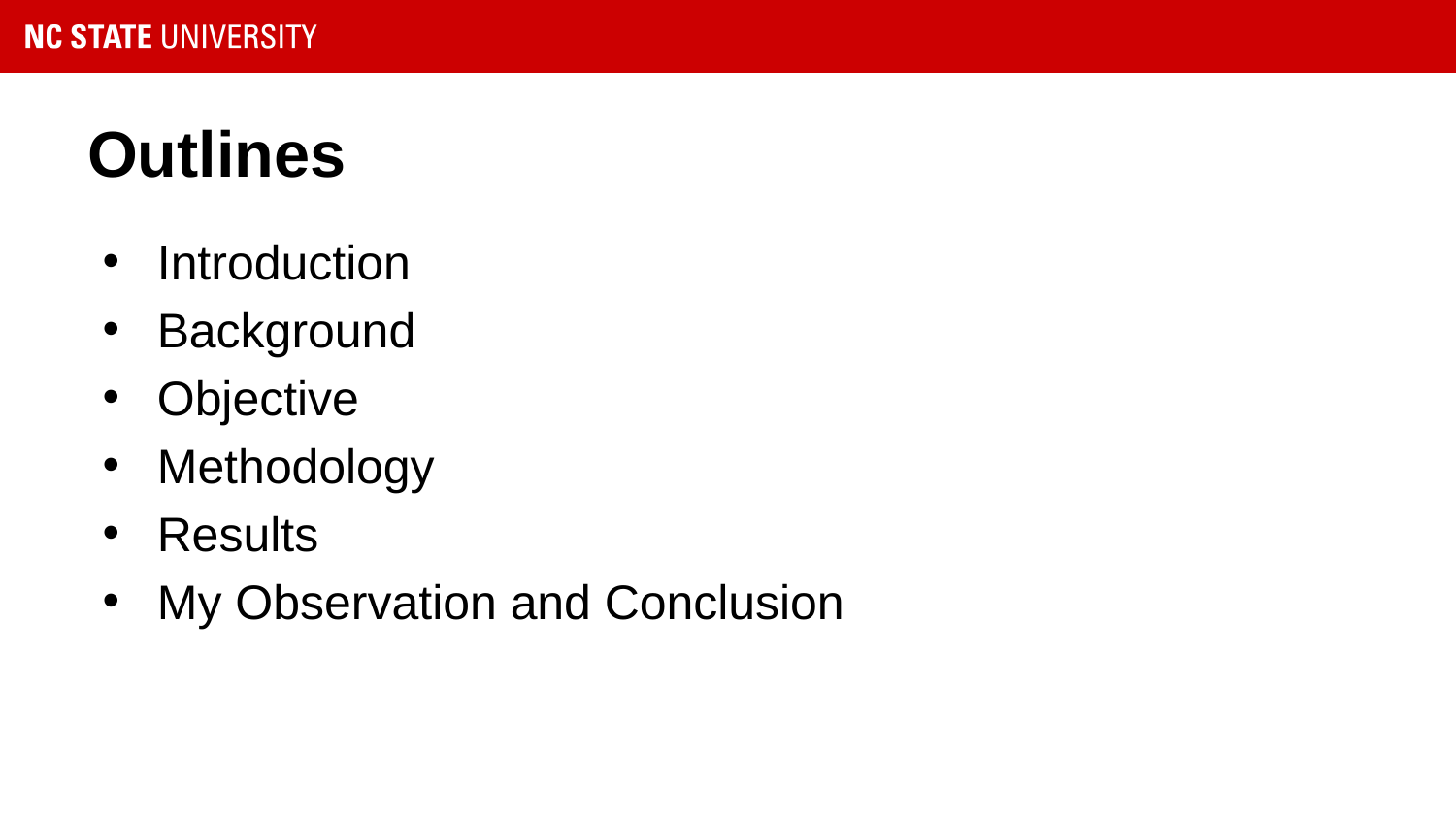

# Outlines
Introduction
Background
Objective
Methodology
Results
My Observation and Conclusion